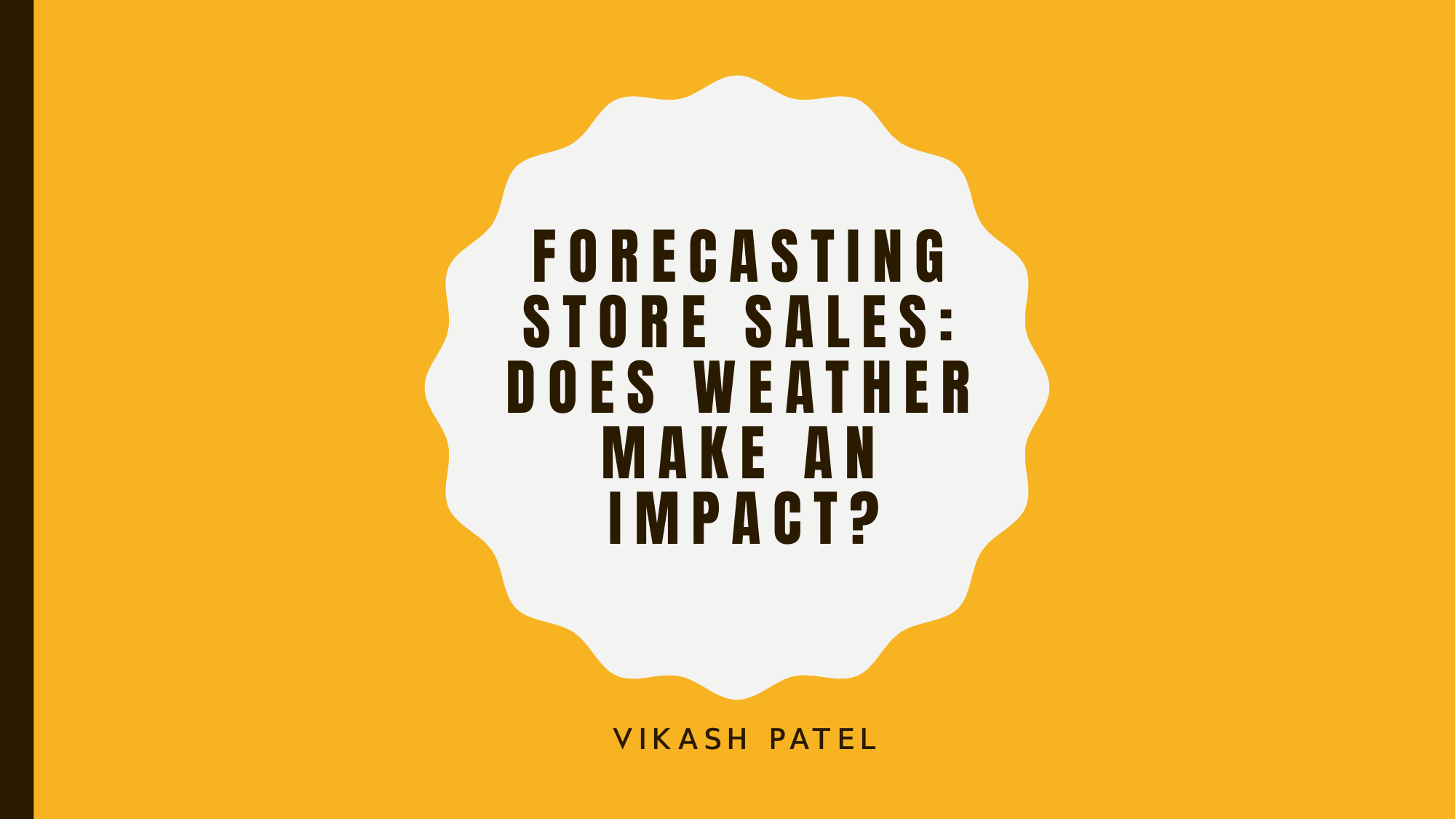

# Forecasting Store Sales: Does Weather make an impact?
VIKASH PATEL